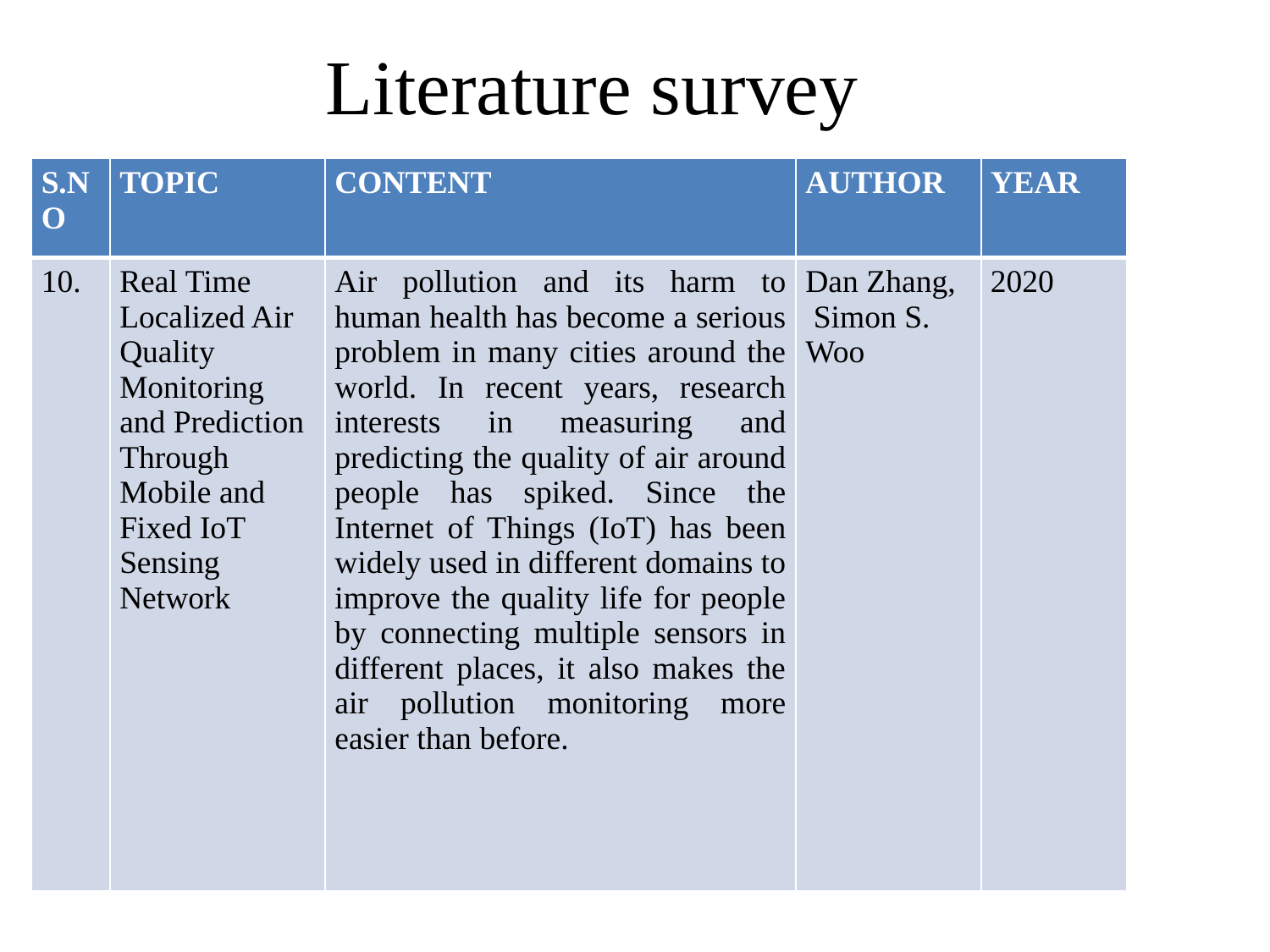

# Literature survey
| S.NO | TOPIC | CONTENT | AUTHOR | YEAR |
| --- | --- | --- | --- | --- |
| 10. | Real Time Localized Air Quality Monitoring and Prediction Through Mobile and Fixed IoT Sensing Network | Air pollution and its harm to human health has become a serious problem in many cities around the world. In recent years, research interests in measuring and predicting the quality of air around people has spiked. Since the Internet of Things (IoT) has been widely used in different domains to improve the quality life for people by connecting multiple sensors in different places, it also makes the air pollution monitoring more easier than before. | Dan Zhang,  Simon S. Woo | 2020 |